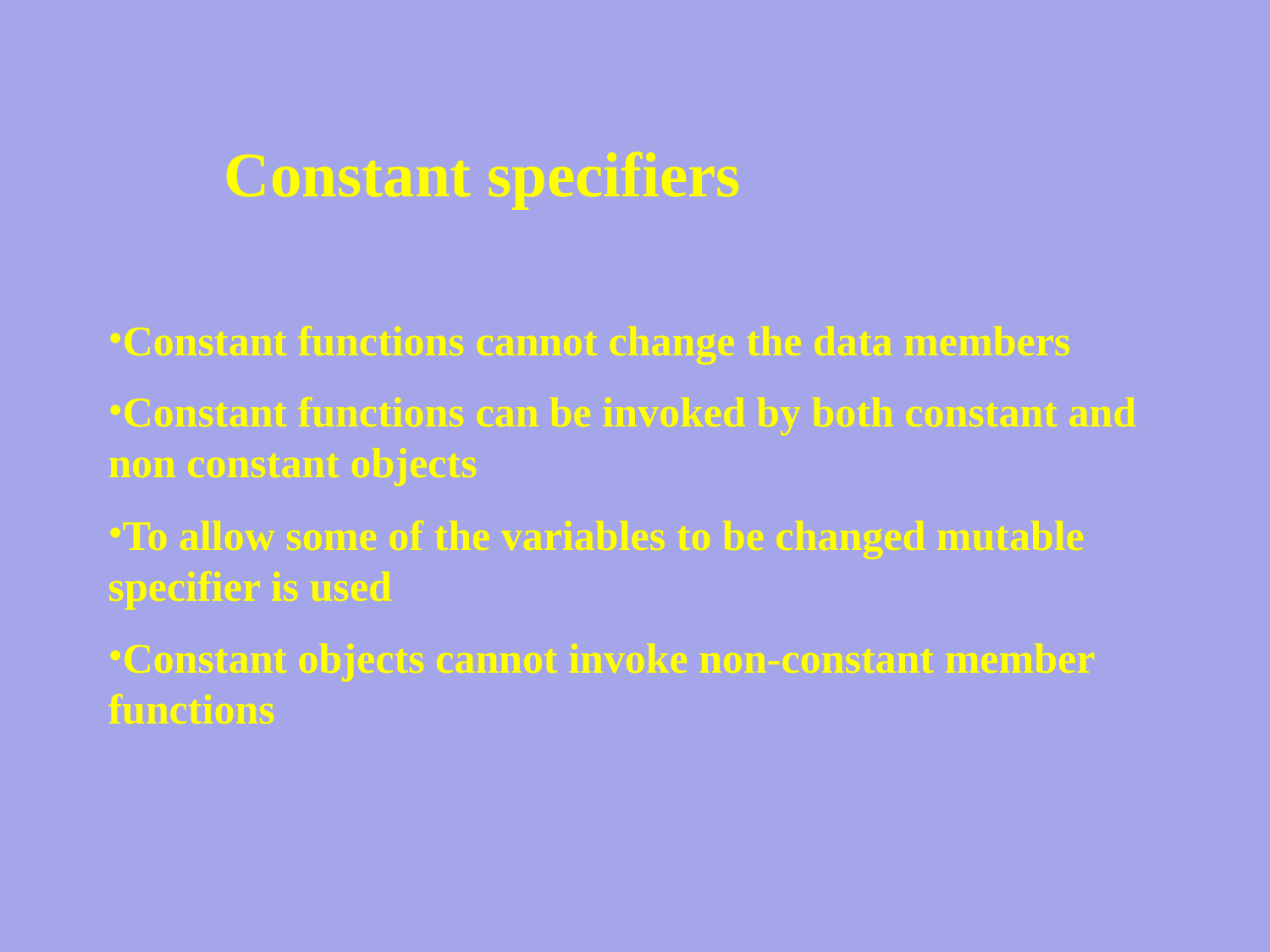

Constant specifiers
Constant functions cannot change the data members
Constant functions can be invoked by both constant and non constant objects
To allow some of the variables to be changed mutable specifier is used
Constant objects cannot invoke non-constant member functions